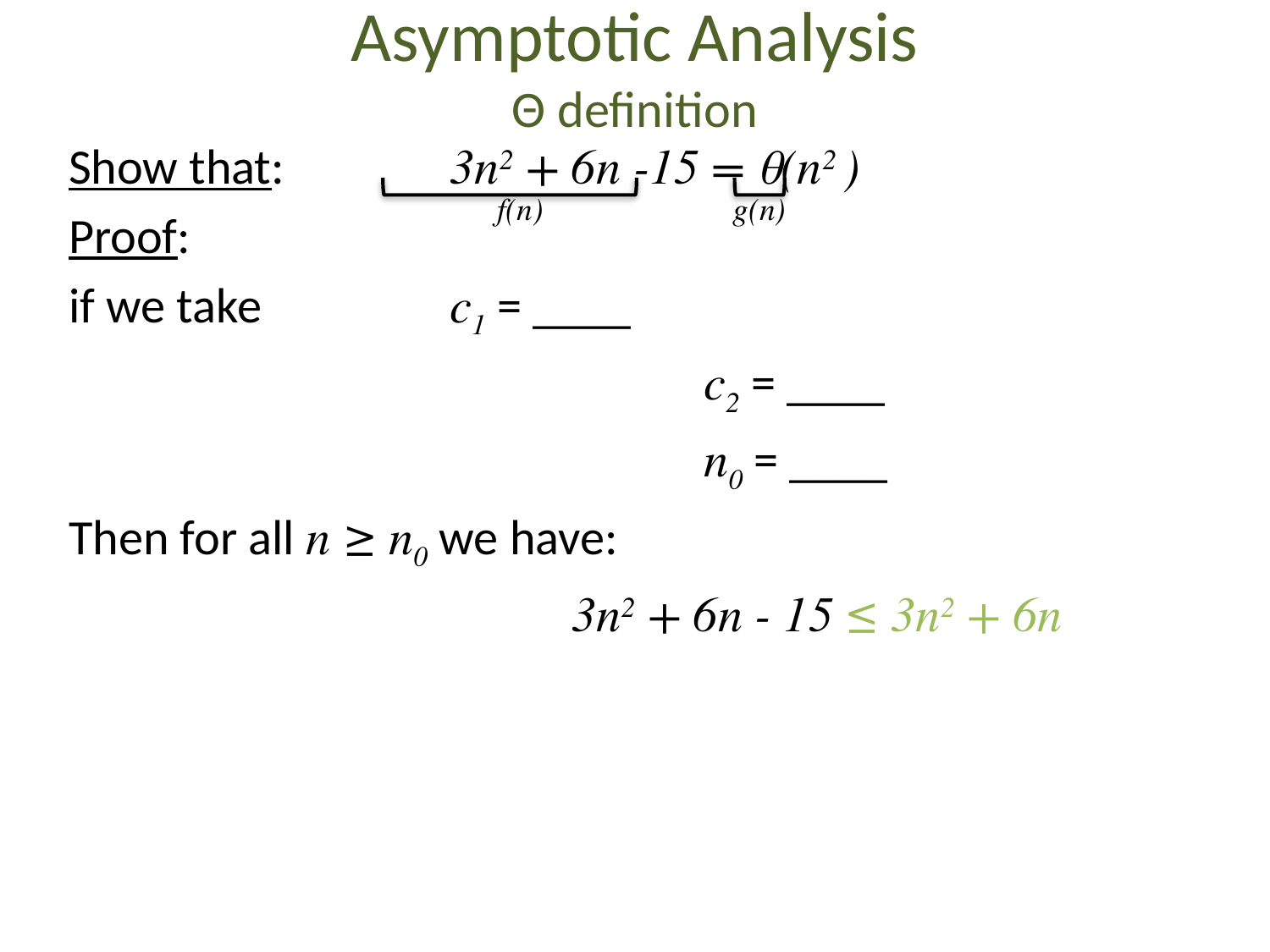

Asymptotic Analysis
Θ definition

Show that:		3n2 + 6n -15 = θ(n2 )
Proof:
if we take		c1 = ____
					c2 = ____
					n0 = ____
Then for all n ≥ n0 we have:
			3n2 ≤ 3n2 + 6n - 15 ≤ 3n2 + 6n

f(n)
g(n)